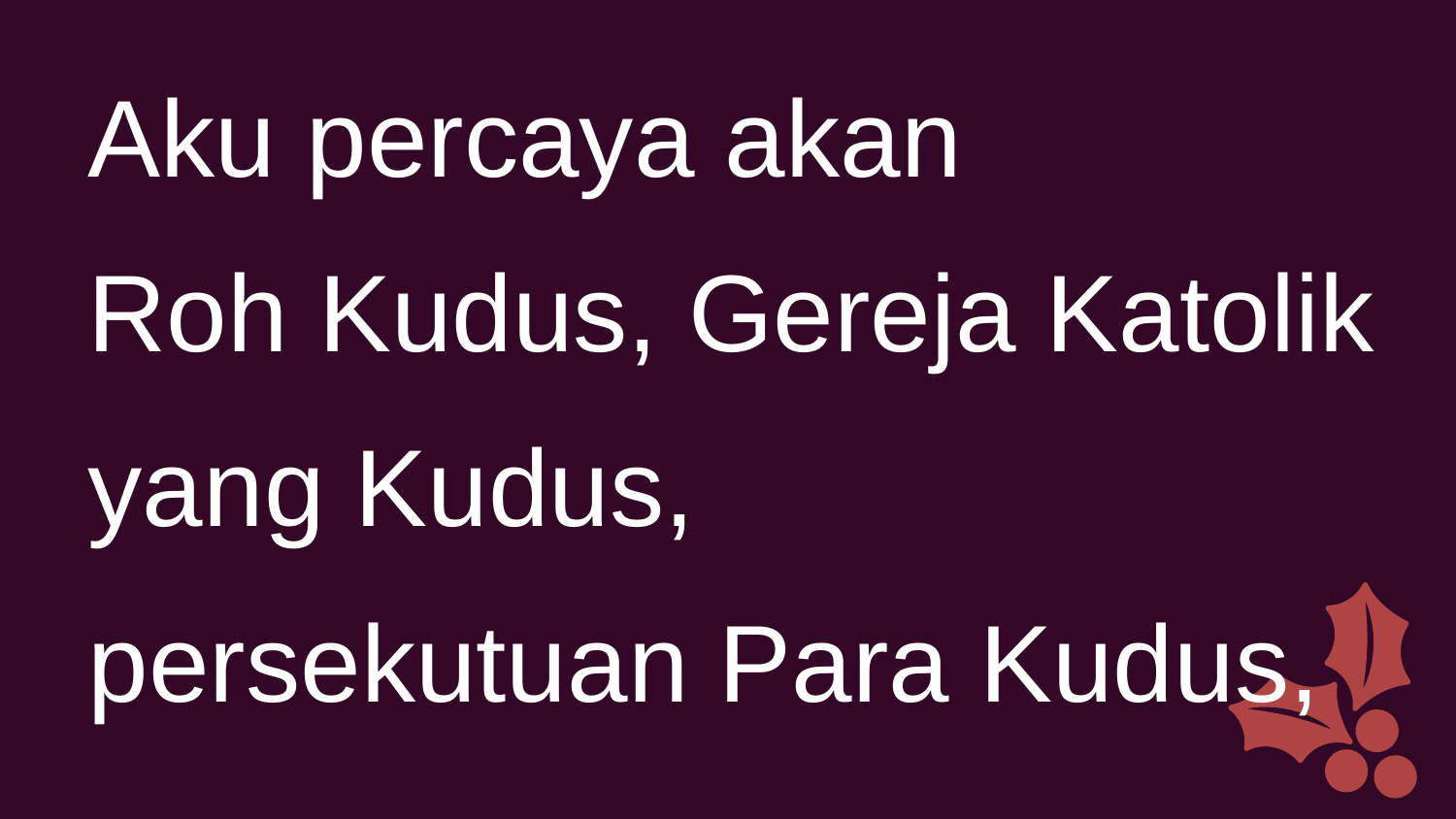

Aku percaya akan
Roh Kudus, Gereja Katolik
yang Kudus,
persekutuan Para Kudus,